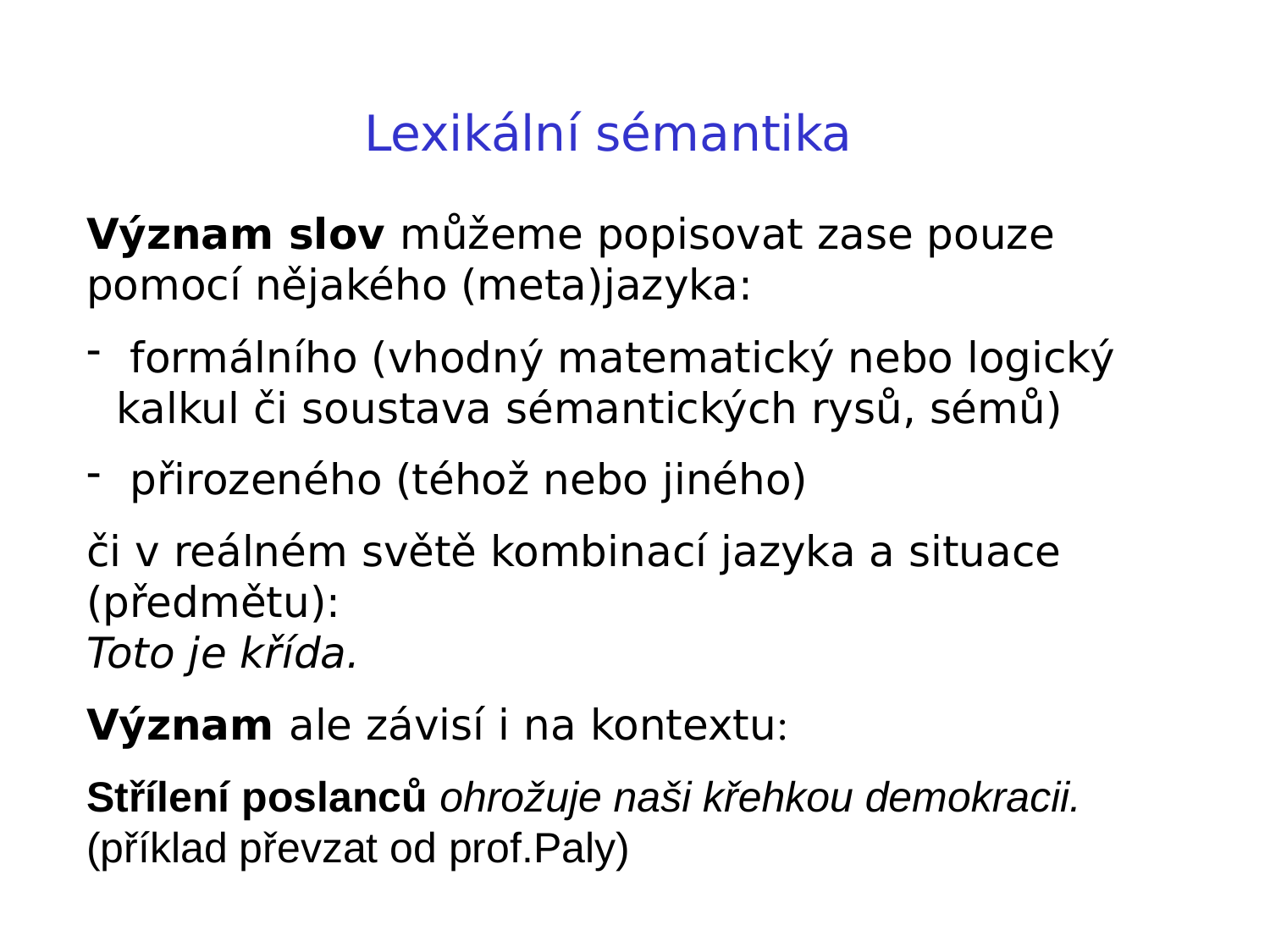

Lexikální sémantika
Význam slov můžeme popisovat zase pouze pomocí nějakého (meta)jazyka:
 formálního (vhodný matematický nebo logický kalkul či soustava sémantických rysů, sémů)
 přirozeného (téhož nebo jiného)
či v reálném světě kombinací jazyka a situace (předmětu):
Toto je křída.
Význam ale závisí i na kontextu:
Střílení poslanců ohrožuje naši křehkou demokracii. (příklad převzat od prof.Paly)